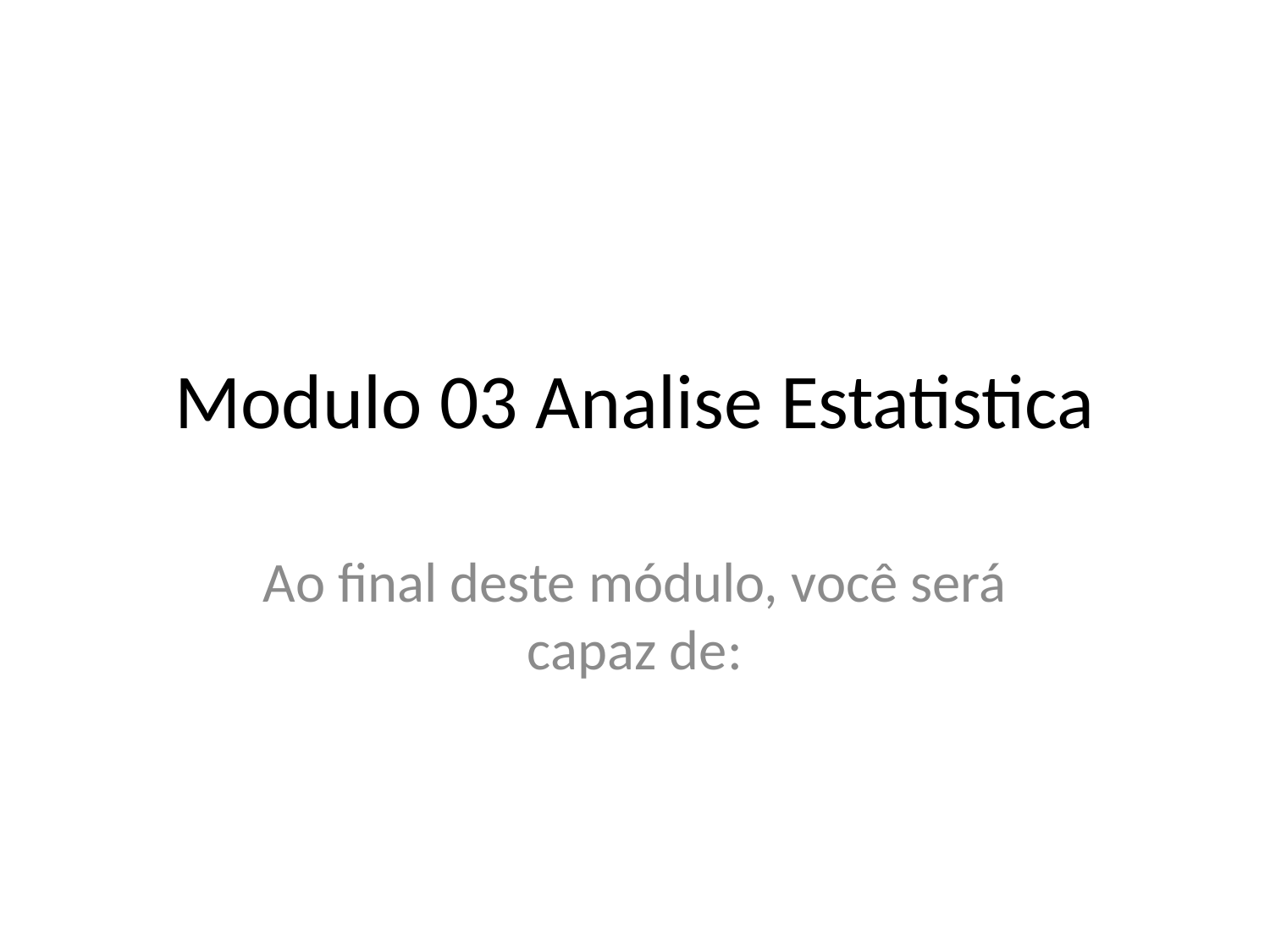

# Modulo 03 Analise Estatistica
Ao final deste módulo, você será capaz de: